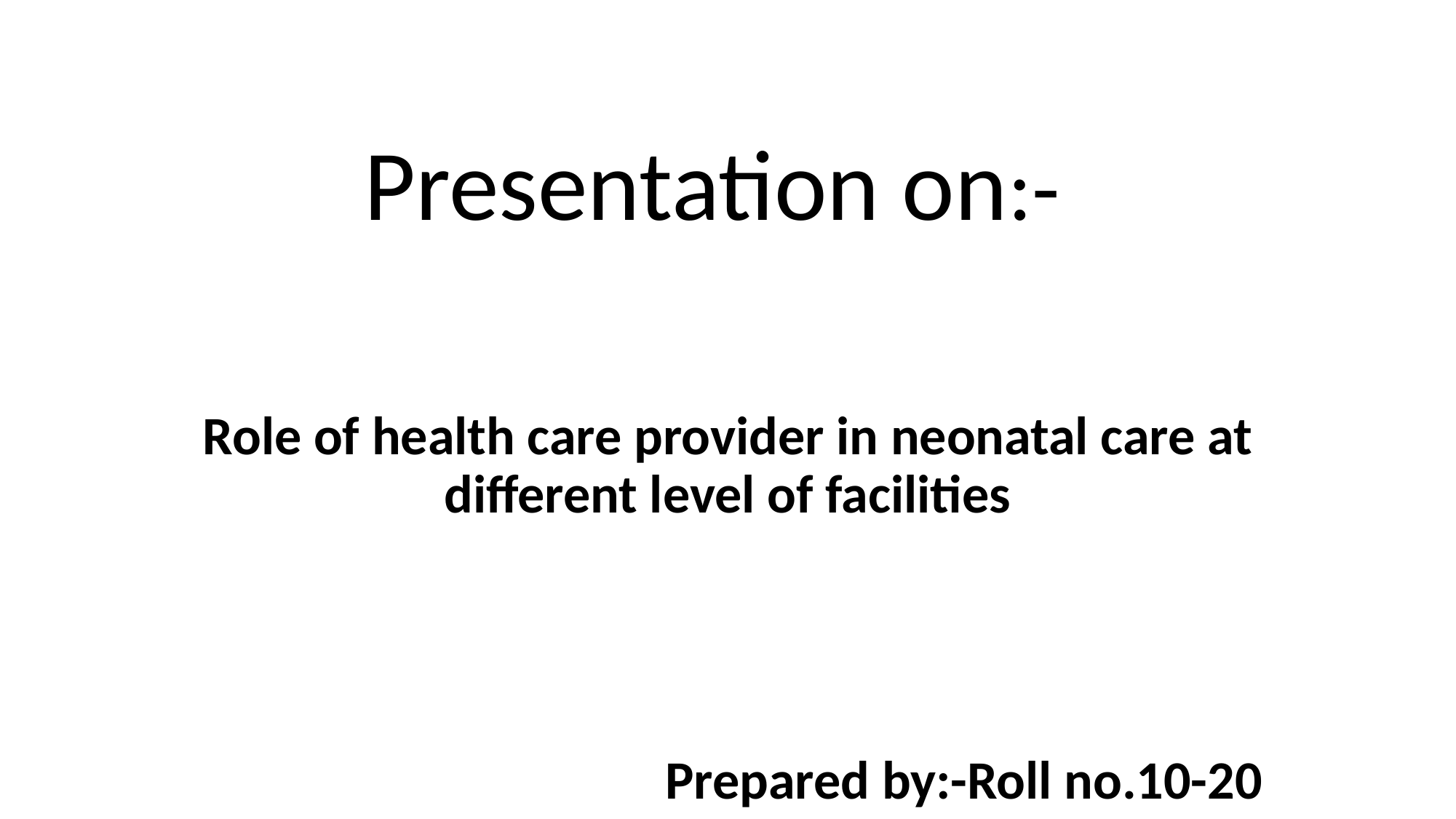

# Presentation on:-
Role of health care provider in neonatal care at different level of facilities

Prepared by:-Roll no.10-20